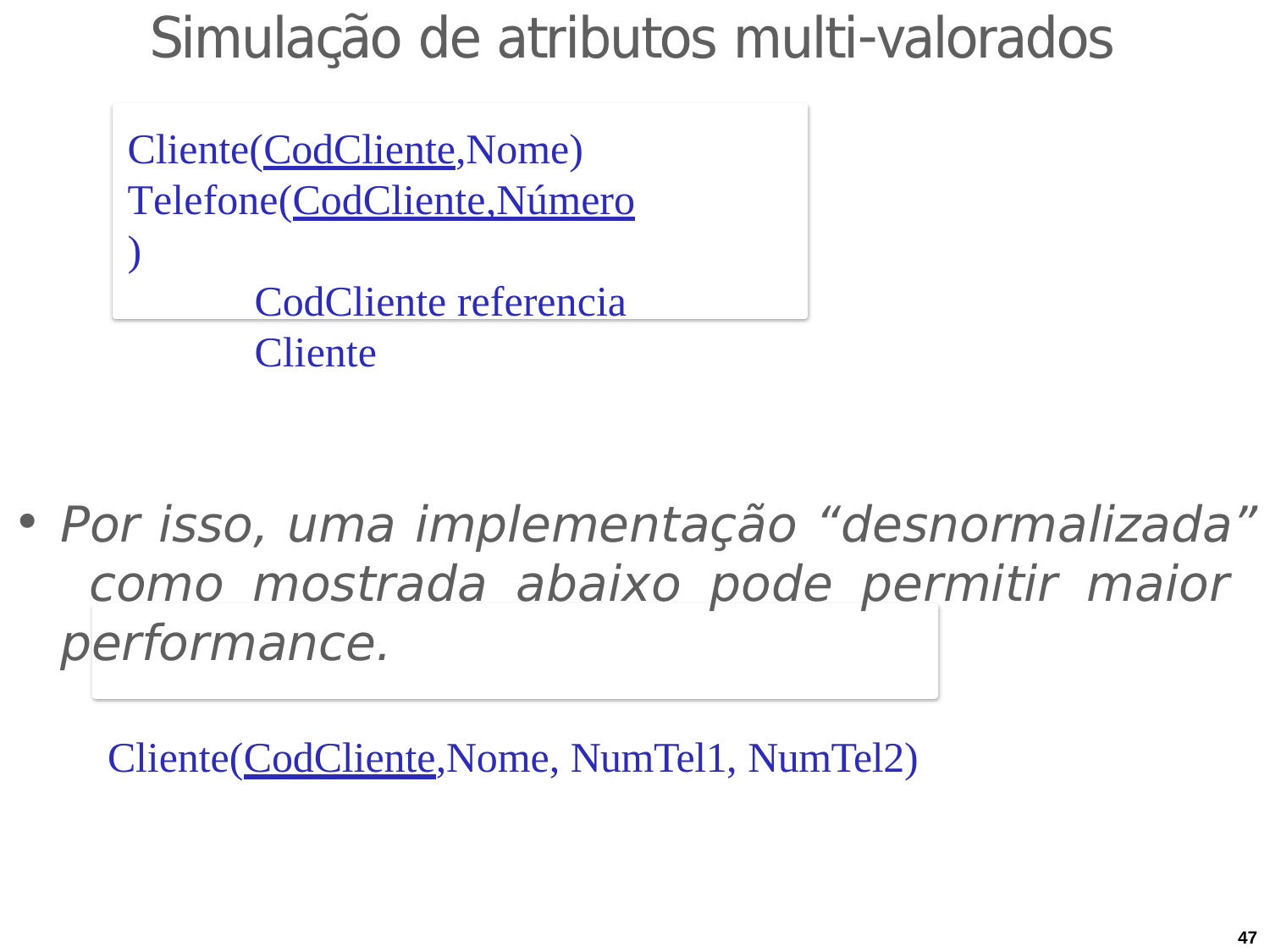

# Simulação de atributos multi-valorados

Cliente(CodCliente,Nome)  Telefone(CodCliente,Número)
CodCliente referencia Cliente

Por isso, uma implementação “desnormalizada”  como mostrada abaixo pode permitir maior  performance.

Cliente(CodCliente,Nome, NumTel1, NumTel2)

47